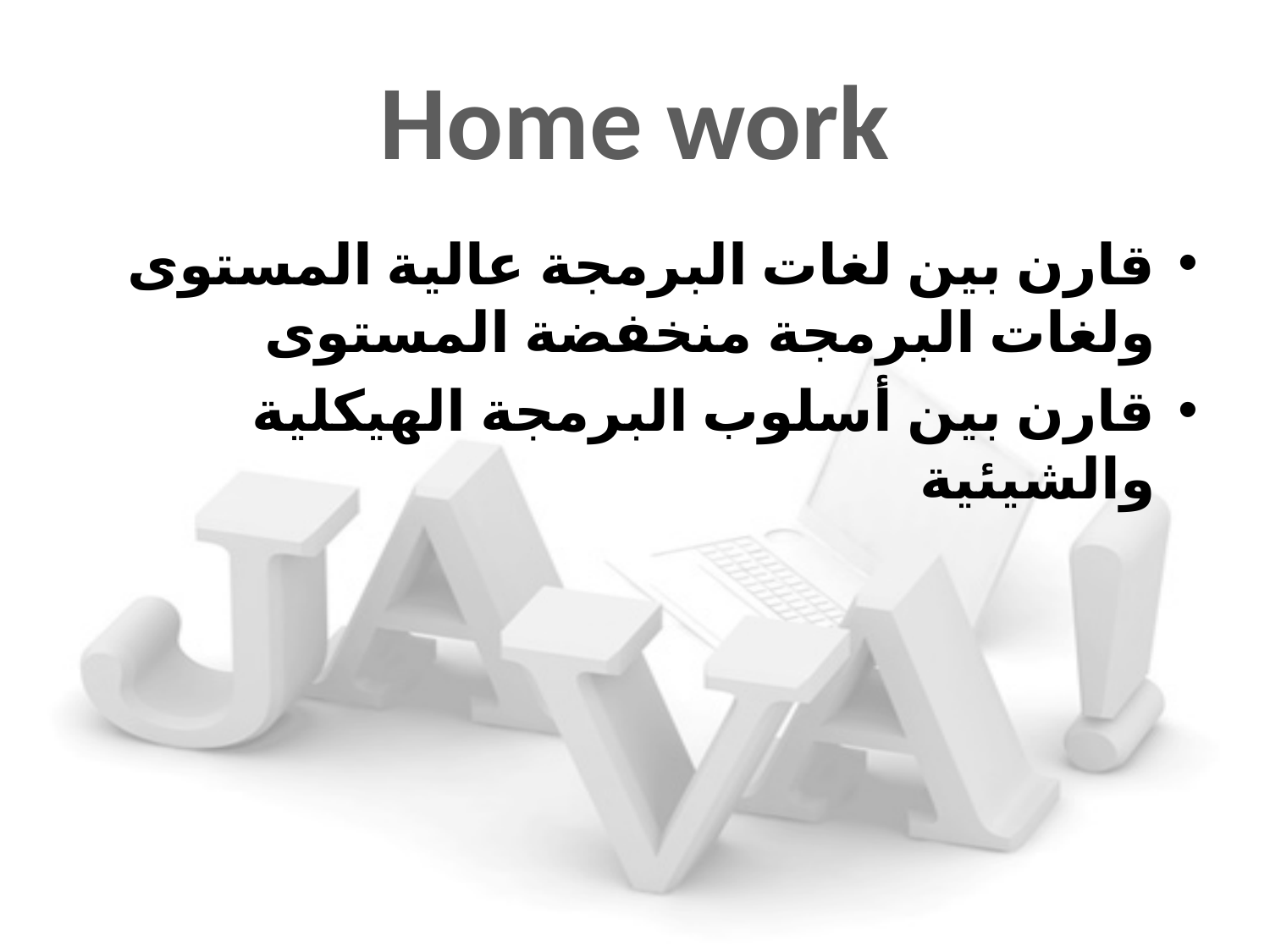

# Home work
قارن بين لغات البرمجة عالية المستوى ولغات البرمجة منخفضة المستوى
قارن بين أسلوب البرمجة الهيكلية والشيئية